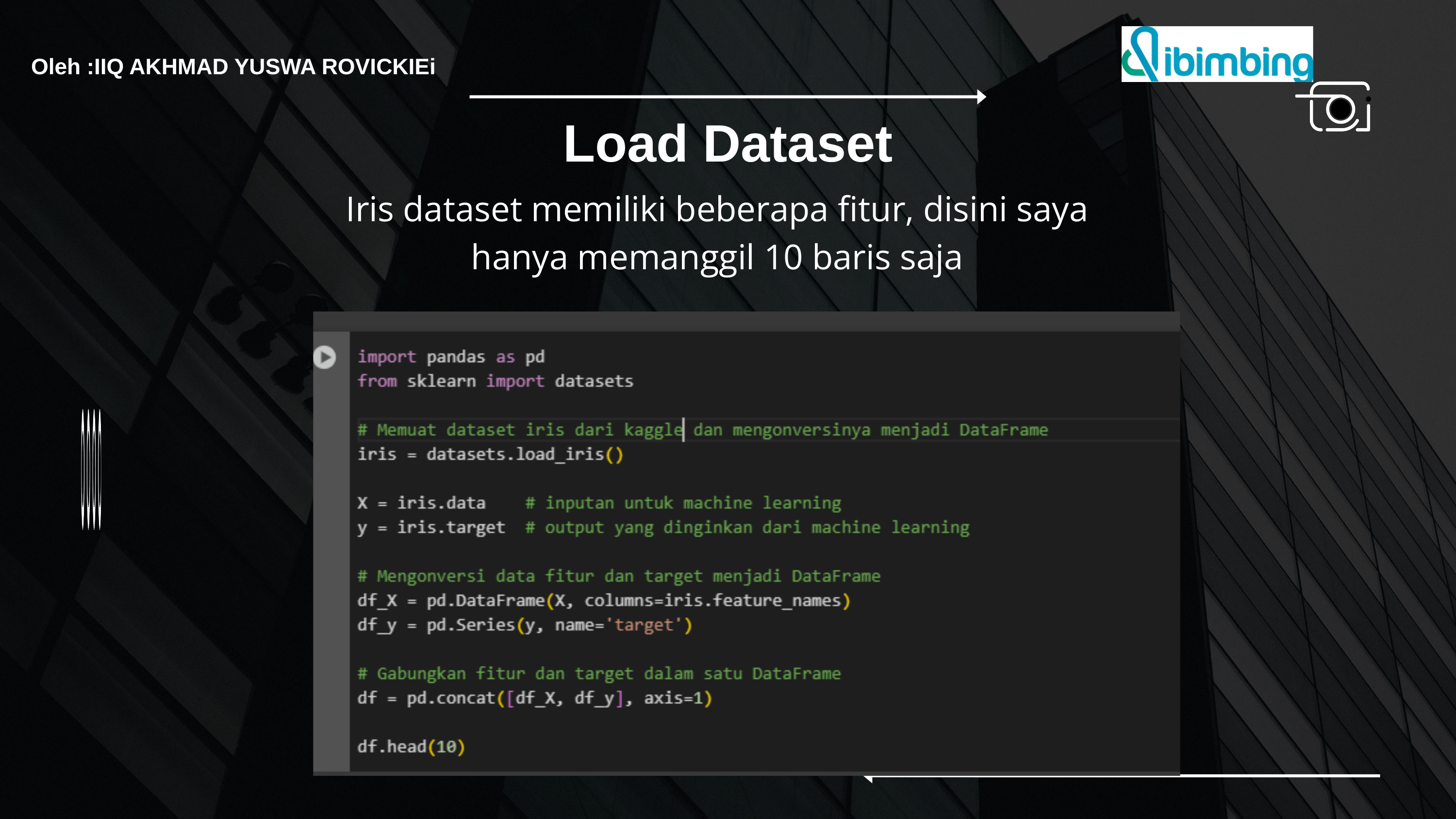

Oleh :IIQ AKHMAD YUSWA ROVICKIEi

Load Dataset
Iris dataset memiliki beberapa fitur, disini saya hanya memanggil 10 baris saja